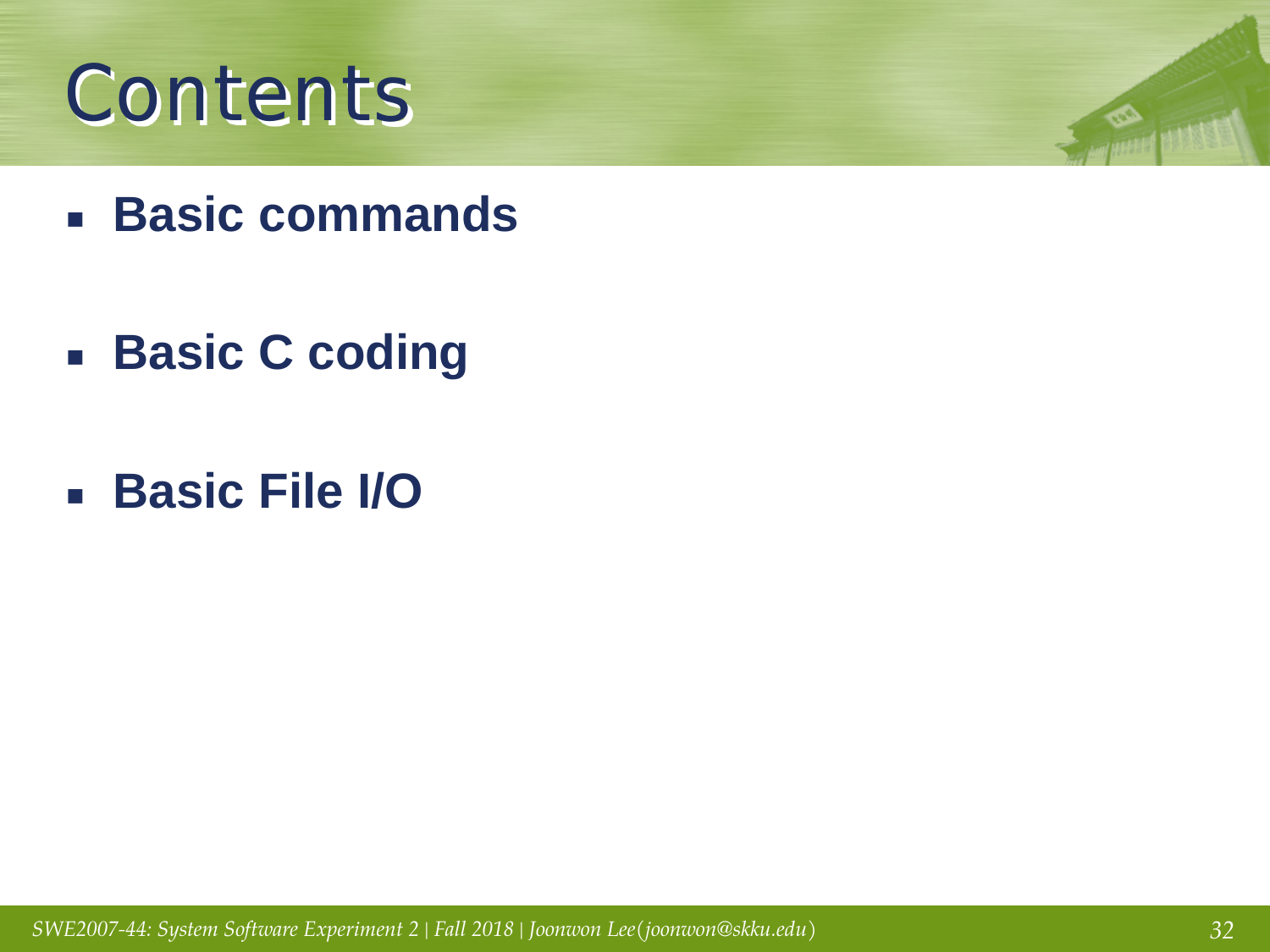

# Contents
Basic commands

Basic C coding

Basic File I/O